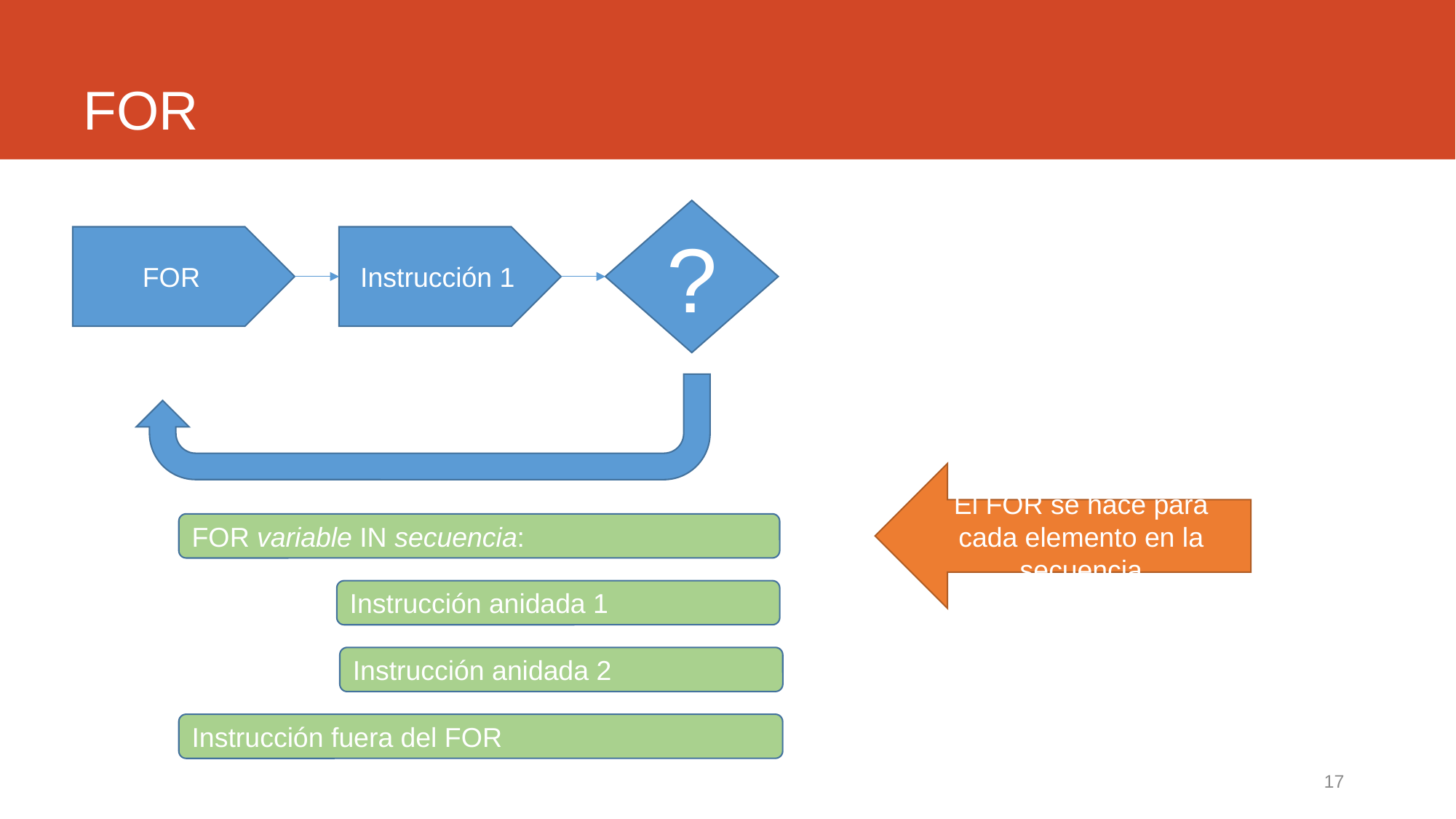

# FOR
?
FOR
Instrucción 1

El FOR se hace para cada elemento en la secuencia
FOR variable IN secuencia:
Instrucción anidada 1
Instrucción anidada 2
Instrucción fuera del FOR
17